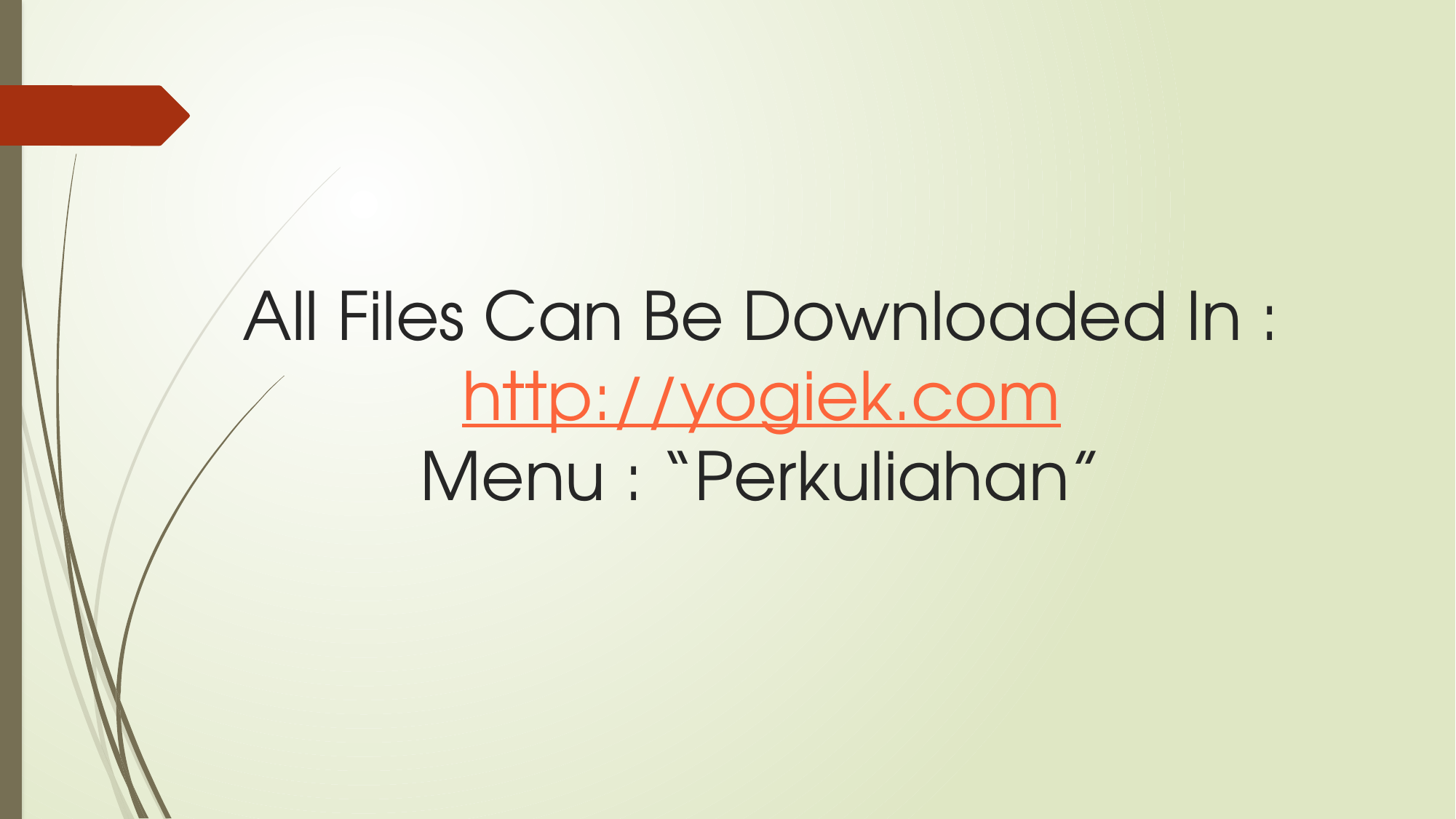

# All Files Can Be Downloaded In : http://yogiek.com Menu : “Perkuliahan”